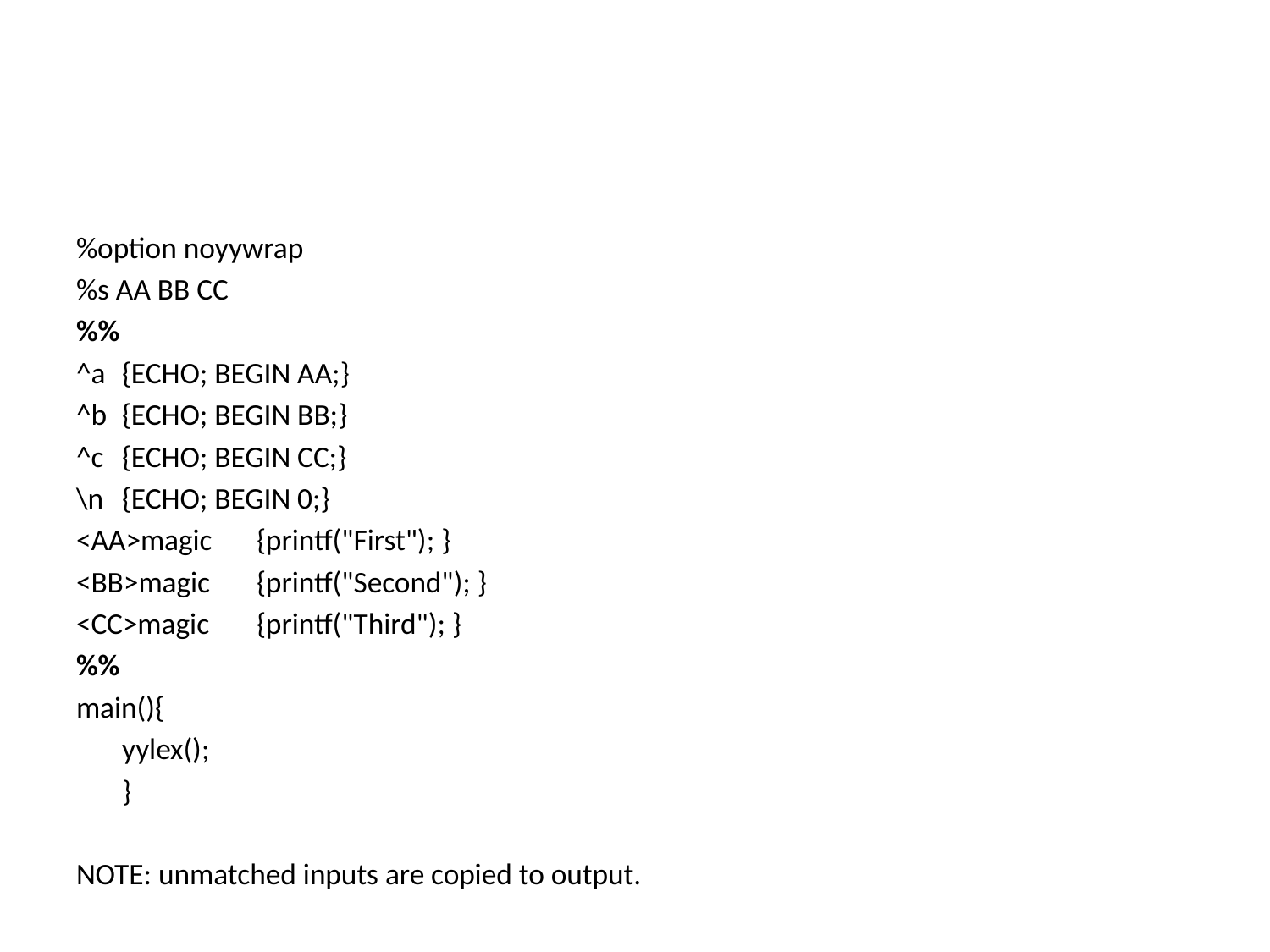

#
%option noyywrap
%s AA BB CC
%%
^a		{ECHO; BEGIN AA;}
^b		{ECHO; BEGIN BB;}
^c		{ECHO; BEGIN CC;}
\n		{ECHO; BEGIN 0;}
<AA>magic	{printf("First"); }
<BB>magic	{printf("Second"); }
<CC>magic	{printf("Third"); }
%%
main(){
	yylex();
	}

NOTE: unmatched inputs are copied to output.